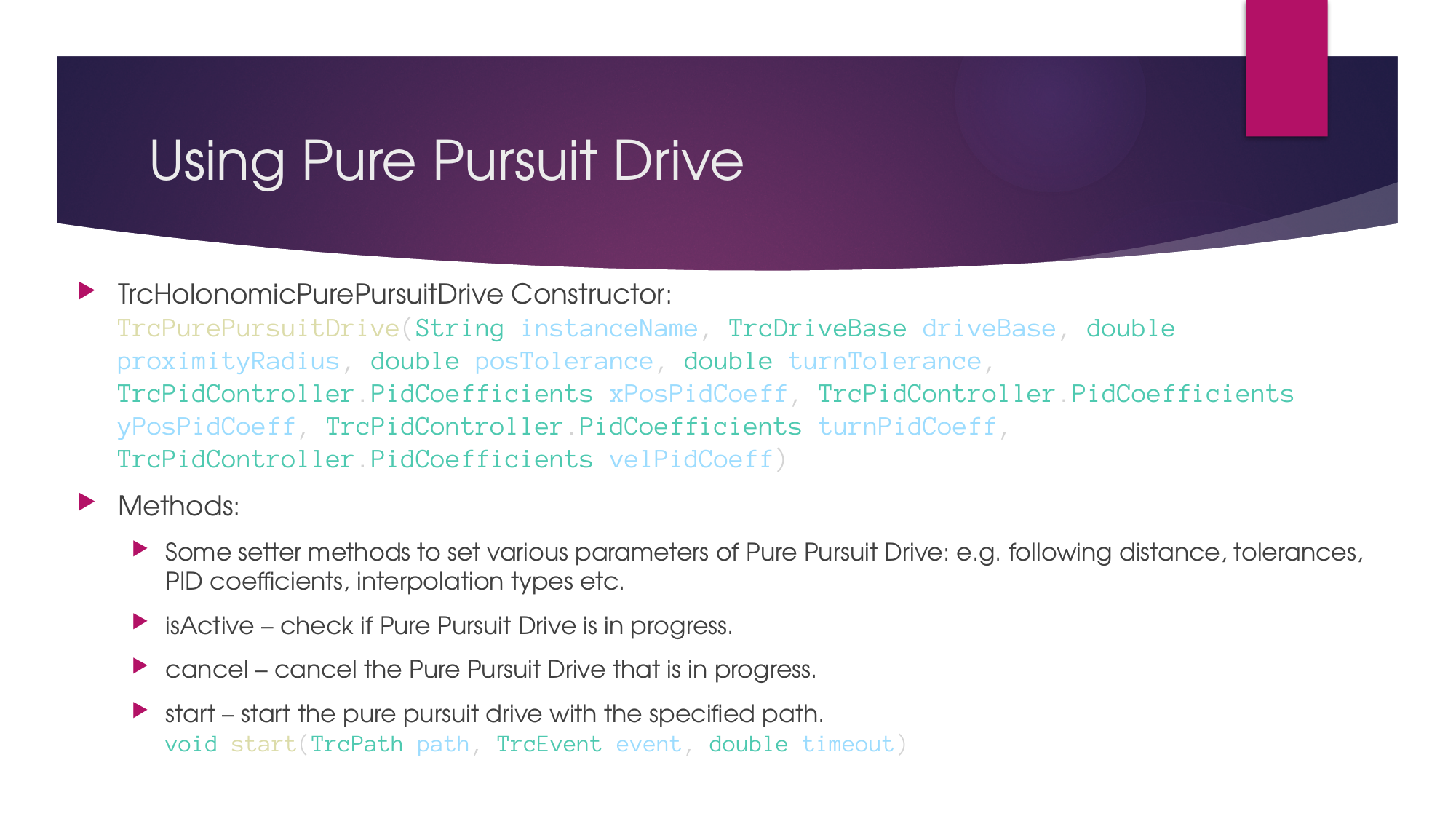

# Using Pure Pursuit Drive
TrcHolonomicPurePursuitDrive Constructor:
TrcPurePursuitDrive(String instanceName, TrcDriveBase driveBase, double proximityRadius, double posTolerance, double turnTolerance, TrcPidController.PidCoefficients xPosPidCoeff, TrcPidController.PidCoefficients yPosPidCoeff, TrcPidController.PidCoefficients turnPidCoeff, TrcPidController.PidCoefficients velPidCoeff)
Methods:
Some setter methods to set various parameters of Pure Pursuit Drive: e.g. following distance, tolerances, PID coefficients, interpolation types etc.
isActive – check if Pure Pursuit Drive is in progress.
cancel – cancel the Pure Pursuit Drive that is in progress.
start – start the pure pursuit drive with the specified path.
void start(TrcPath path, TrcEvent event, double timeout)